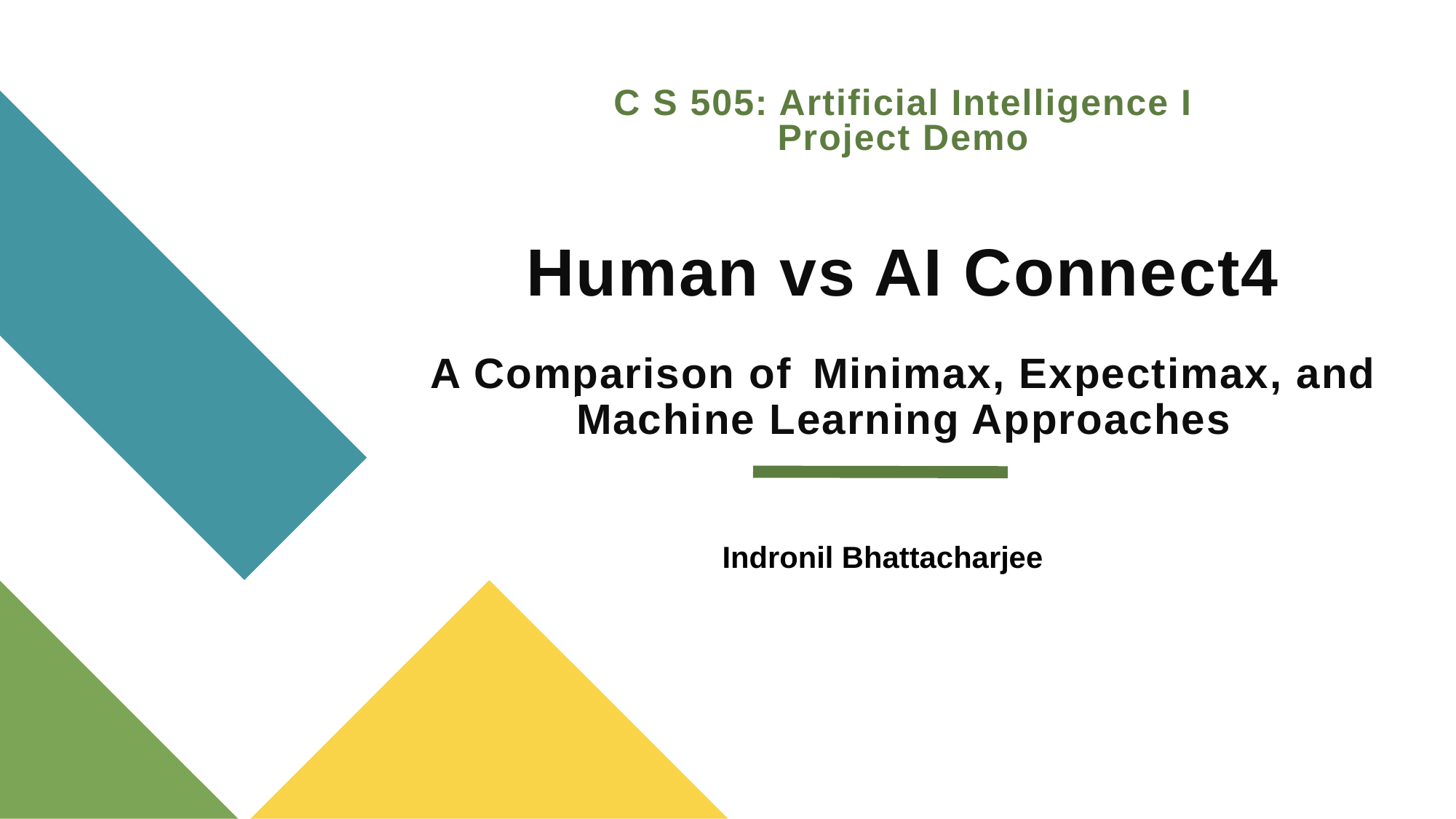

# C S 505: Artificial Intelligence I Project Demo Human vs AI Connect4 A Comparison of Minimax, Expectimax, and Machine Learning Approaches
Indronil Bhattacharjee